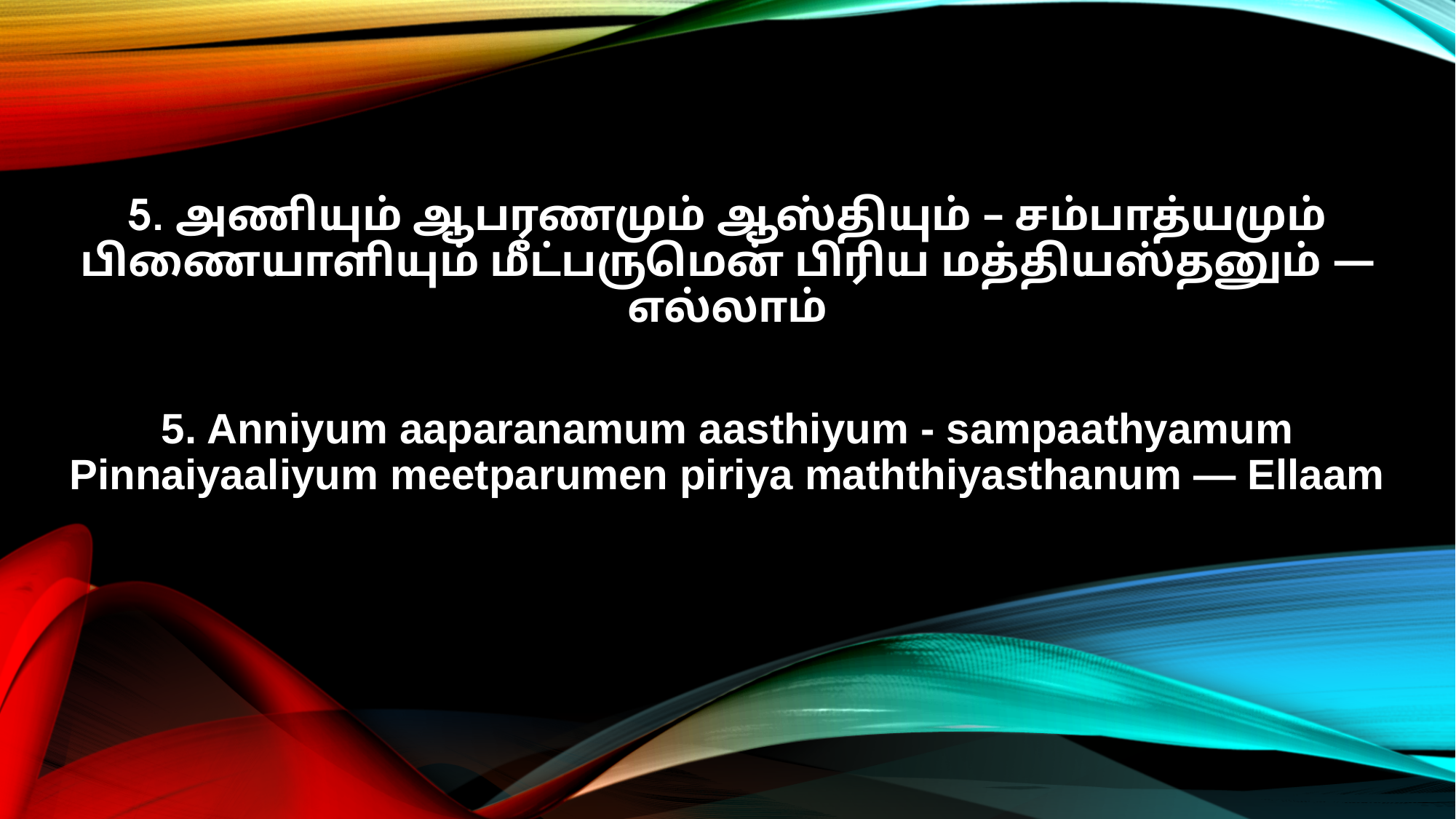

5. அணியும் ஆபரணமும் ஆஸ்தியும் – சம்பாத்யமும்
பிணையாளியும் மீட்பருமென் பிரிய மத்தியஸ்தனும் — எல்லாம்

5. Anniyum aaparanamum aasthiyum - sampaathyamum
Pinnaiyaaliyum meetparumen piriya maththiyasthanum — Ellaam